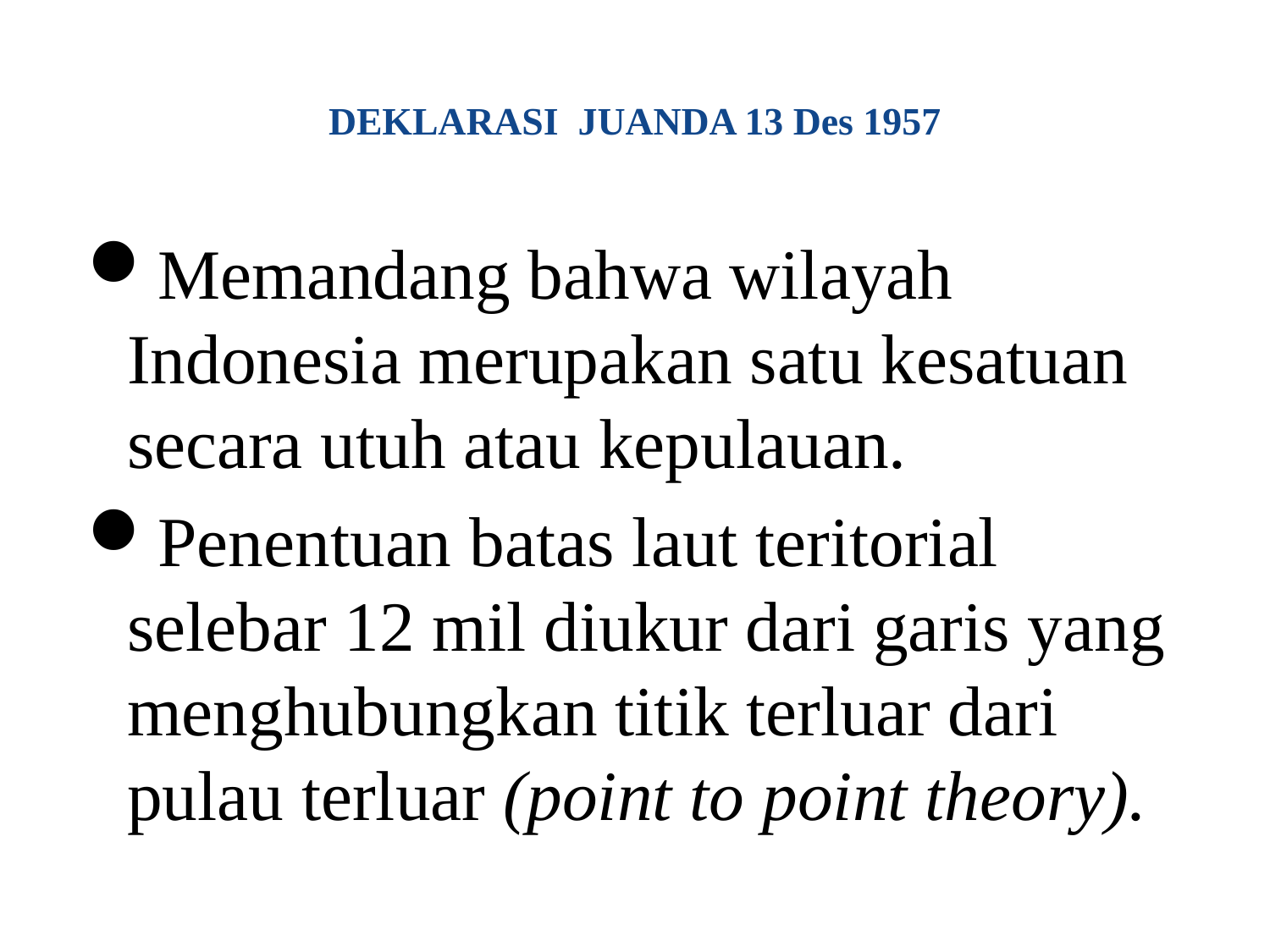

# DEKLARASI  JUANDA 13 Des 1957
Memandang bahwa wilayah Indonesia merupakan satu kesatuan secara utuh atau kepulauan.
Penentuan batas laut teritorial selebar 12 mil diukur dari garis yang menghubungkan titik terluar dari pulau terluar (point to point theory).